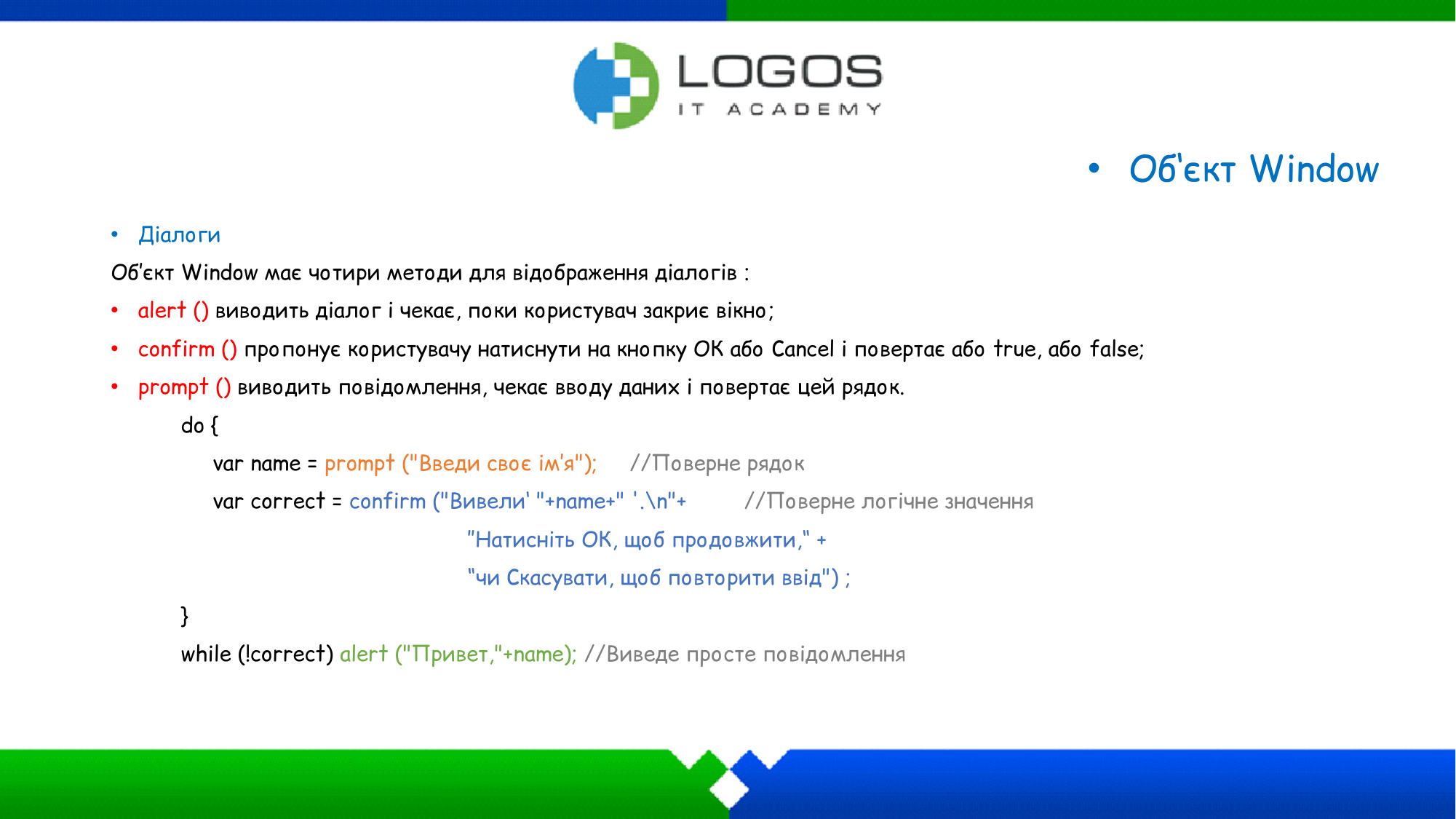

# Об‘єкт Window
Діалоги
Об’єкт Window має чотири методи для відображення діалогів :
alert () виводить діалог і чекає, поки користувач закриє вікно;
confirm () пропонує користувачу натиснути на кнопку ОК або Cancel і повертає або true, або false;
prompt () виводить повідомлення, чекає вводу даних і повертає цей рядок.
           do ­{
                ­­­­var­ name ­= ­prompt ("Вве­ди своє ім’я");     ­­­­­­­­­­­­­­­//Поверне рядок
                ­­­­var ­correct ­= ­confirm ("Вивели­‘ "­+­name­+­" '.\n"­+         ­//Поверне логічне значення
          ­­­­­­­­­­­­­­­­­­­­­­                                              ­­­­’’Натисніть ОК,­ щоб продовжити,­“ ­+
                                                        ­­­­­­­­­­­­­­­­­­­­­­­­­­“чи Скасувати,­ щоб повторити ввід") ;
           }
           ­while (!correct) alert ("При­вет,­"­+­name);­ //Виведе просте повідомлення